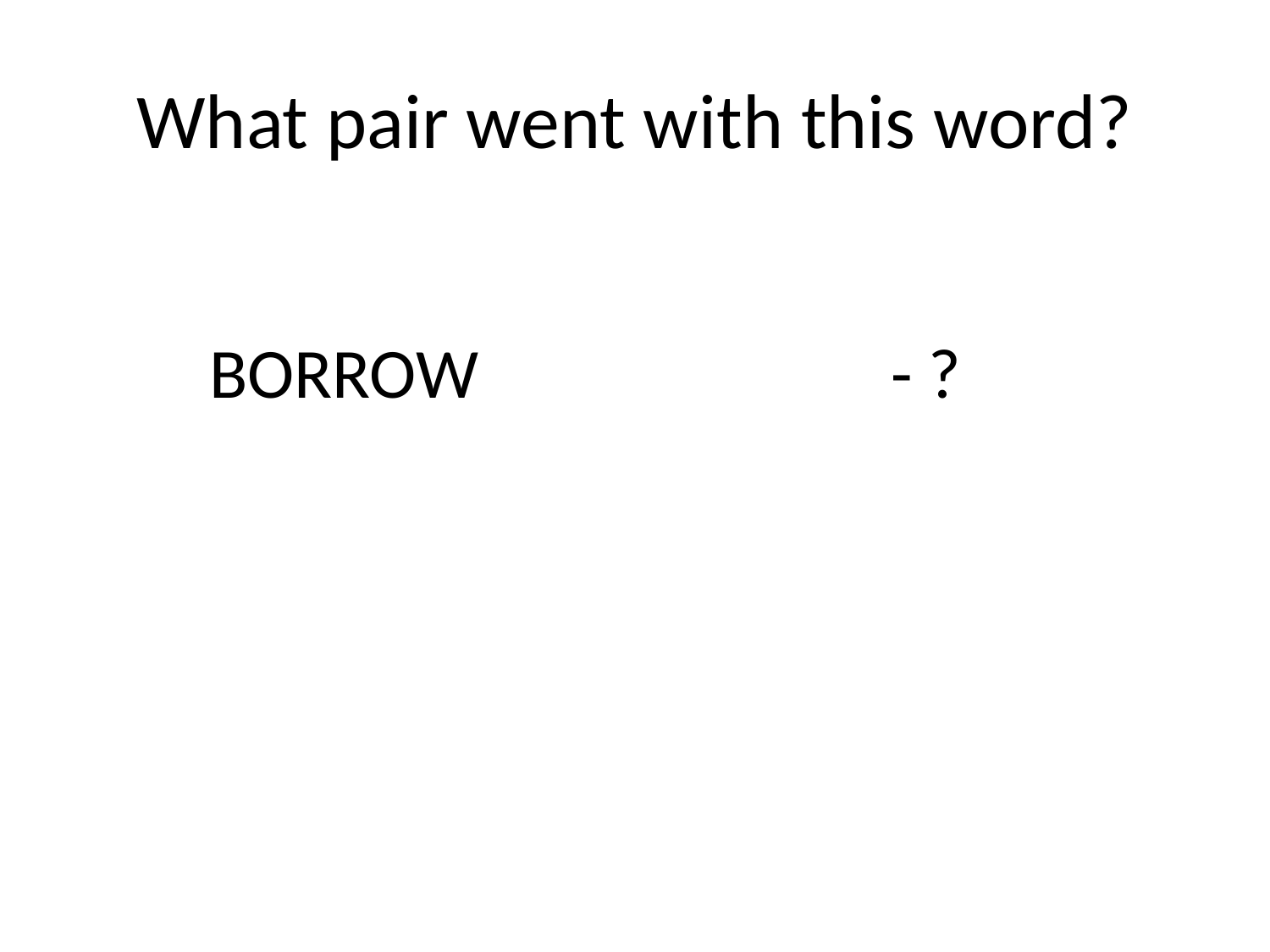

# What pair went with this word?

BORROW

- ?